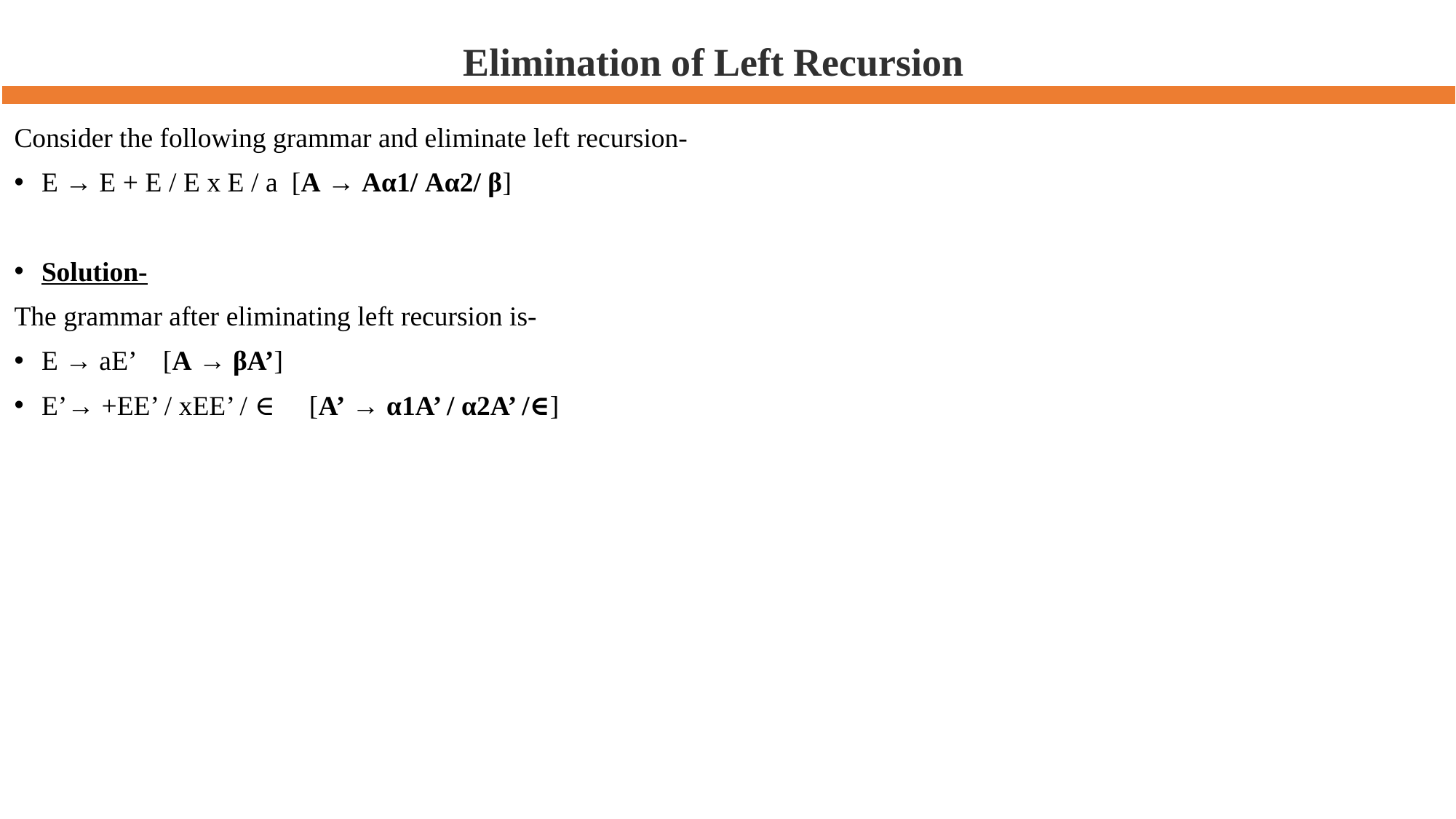

# Elimination of Left Recursion
Consider the following grammar and eliminate left recursion-
E → E + E / E x E / a  [A → Aα1/ Aα2/ β]

Solution-
The grammar after eliminating left recursion is-
E → aE’    [A → βA’]
E’→ +EE’ / xEE’ / ∈     [A’ → α1A’ / α2A’ /∈]